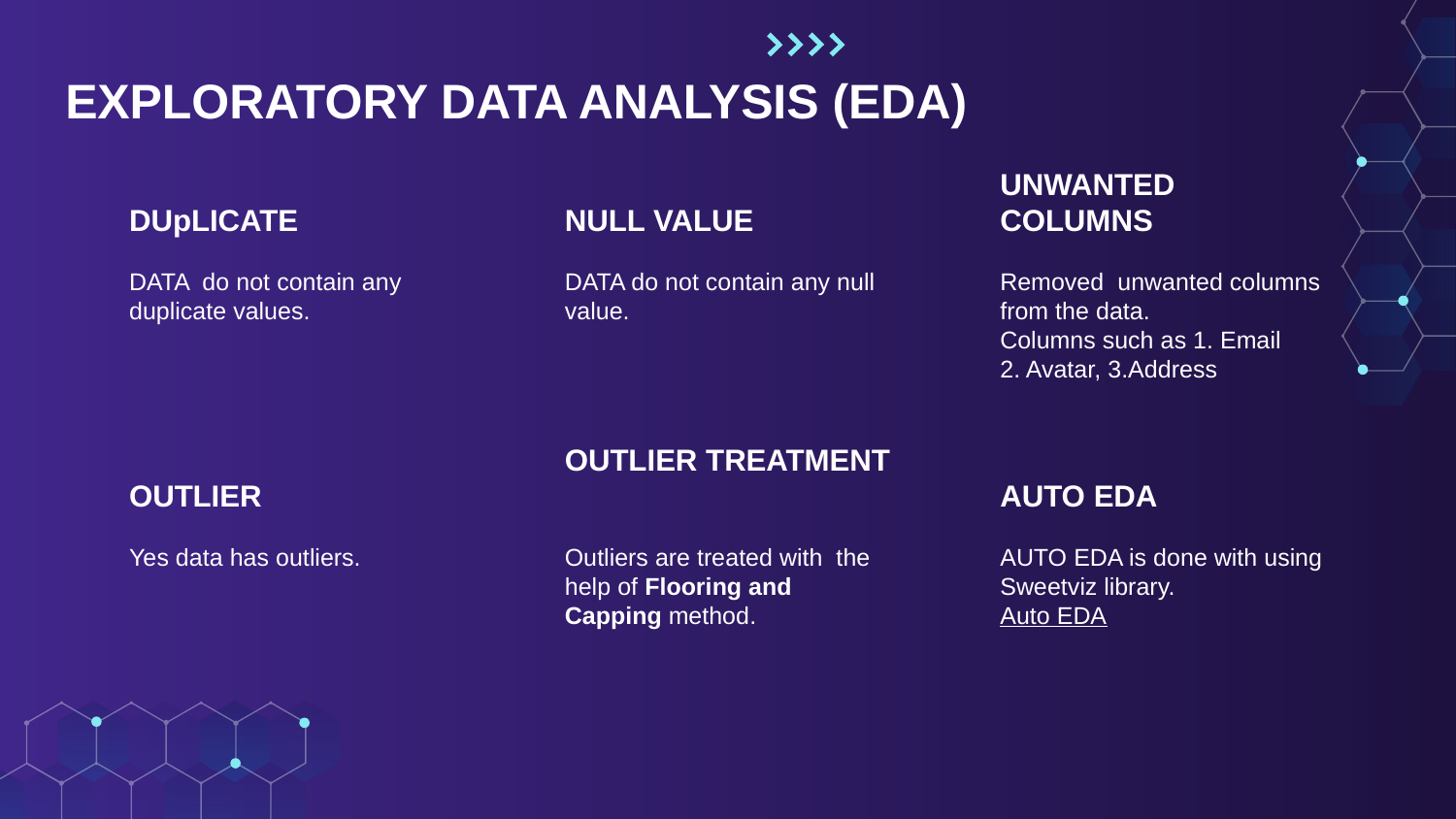

# EXPLORATORY DATA ANALYSIS (EDA)
DUpLICATE
NULL VALUE
UNWANTED COLUMNS
DATA  do not contain any duplicate values.
DATA do not contain any null  value.
Removed  unwanted columns from the data.
Columns such as 1. Email
2. Avatar, 3.Address
OUTLIER
OUTLIER TREATMENT

AUTO EDA
Yes data has outliers.

Outliers are treated with  the help of Flooring and Capping method.

AUTO EDA is done with using
Sweetviz library.
Auto EDA